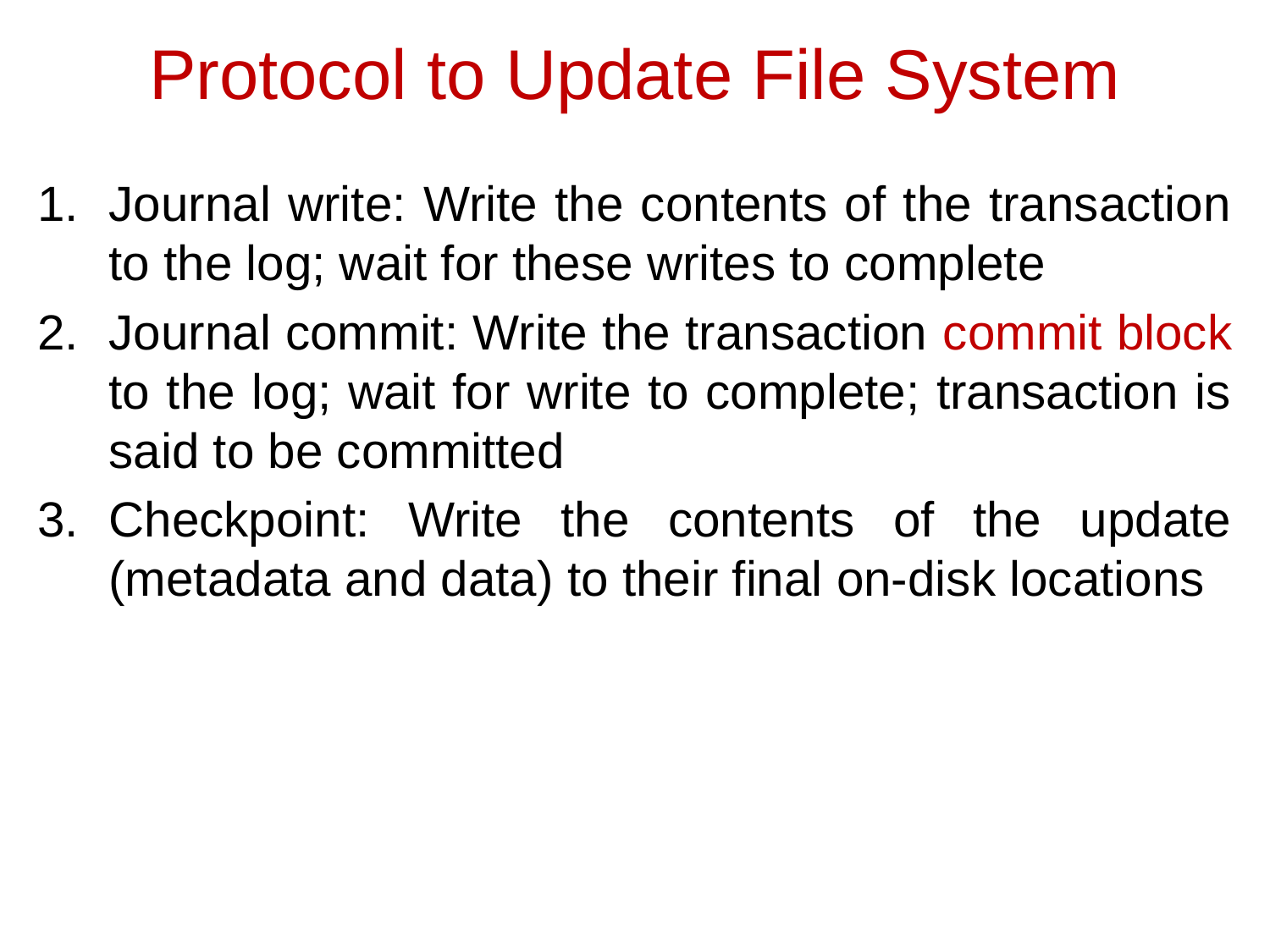

Protocol to Update File System
Journal write: Write the contents of the transaction to the log; wait for these writes to complete
Journal commit: Write the transaction commit block to the log; wait for write to complete; transaction is said to be committed
Checkpoint: Write the contents of the update (metadata and data) to their final on-disk locations